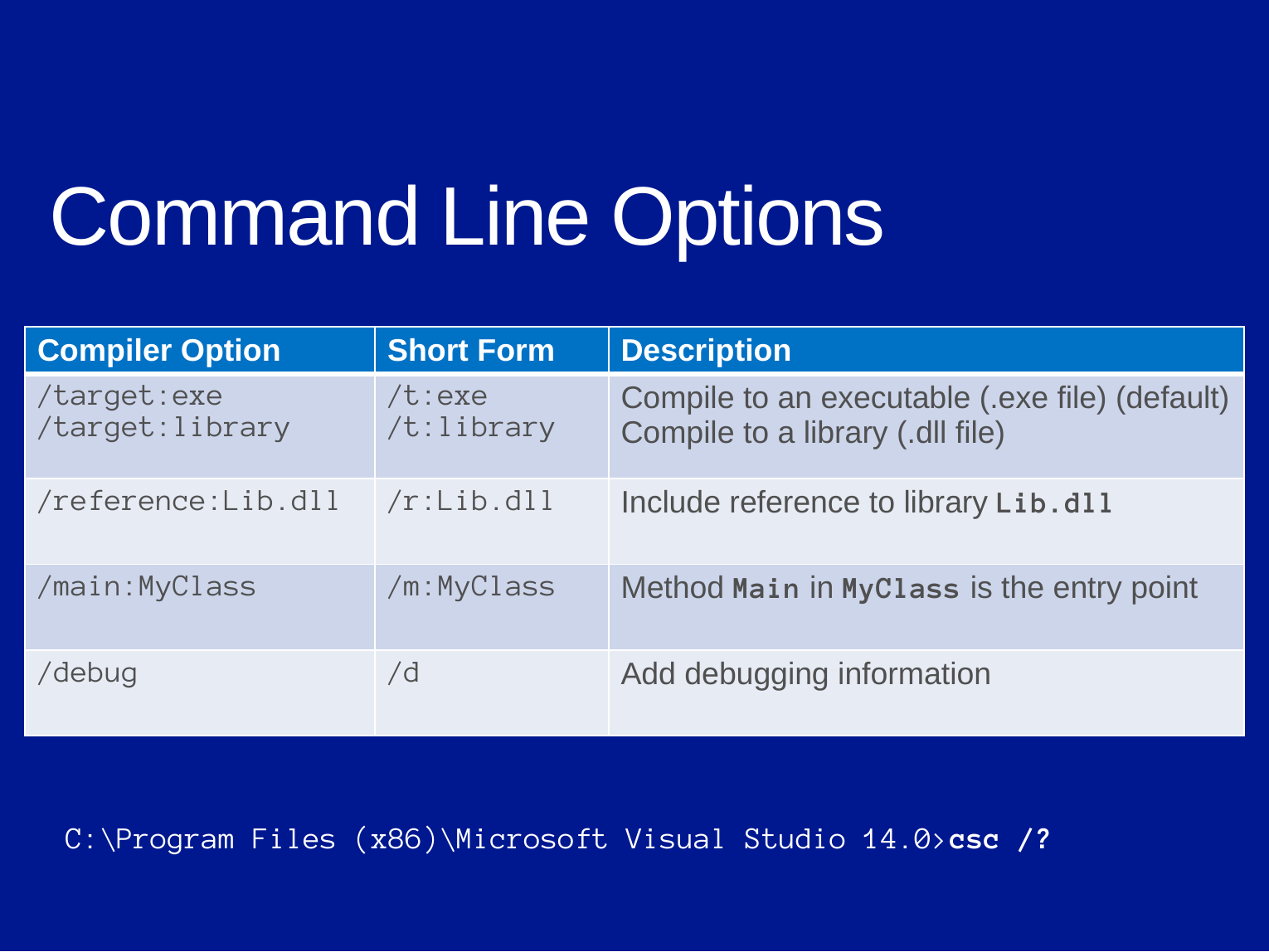

Command Line Options
| Compiler Option | Short Form | Description |
| --- | --- | --- |
| /target:exe /target:library | /t:exe /t:library | Compile to an executable (.exe file) (default) Compile to a library (.dll file) |
| /reference:Lib.dll | /r:Lib.dll | Include reference to library Lib.dll |
| /main:MyClass | /m:MyClass | Method Main in MyClass is the entry point |
| /debug | /d | Add debugging information |
C:\Program Files (x86)\Microsoft Visual Studio 14.0>csc /?